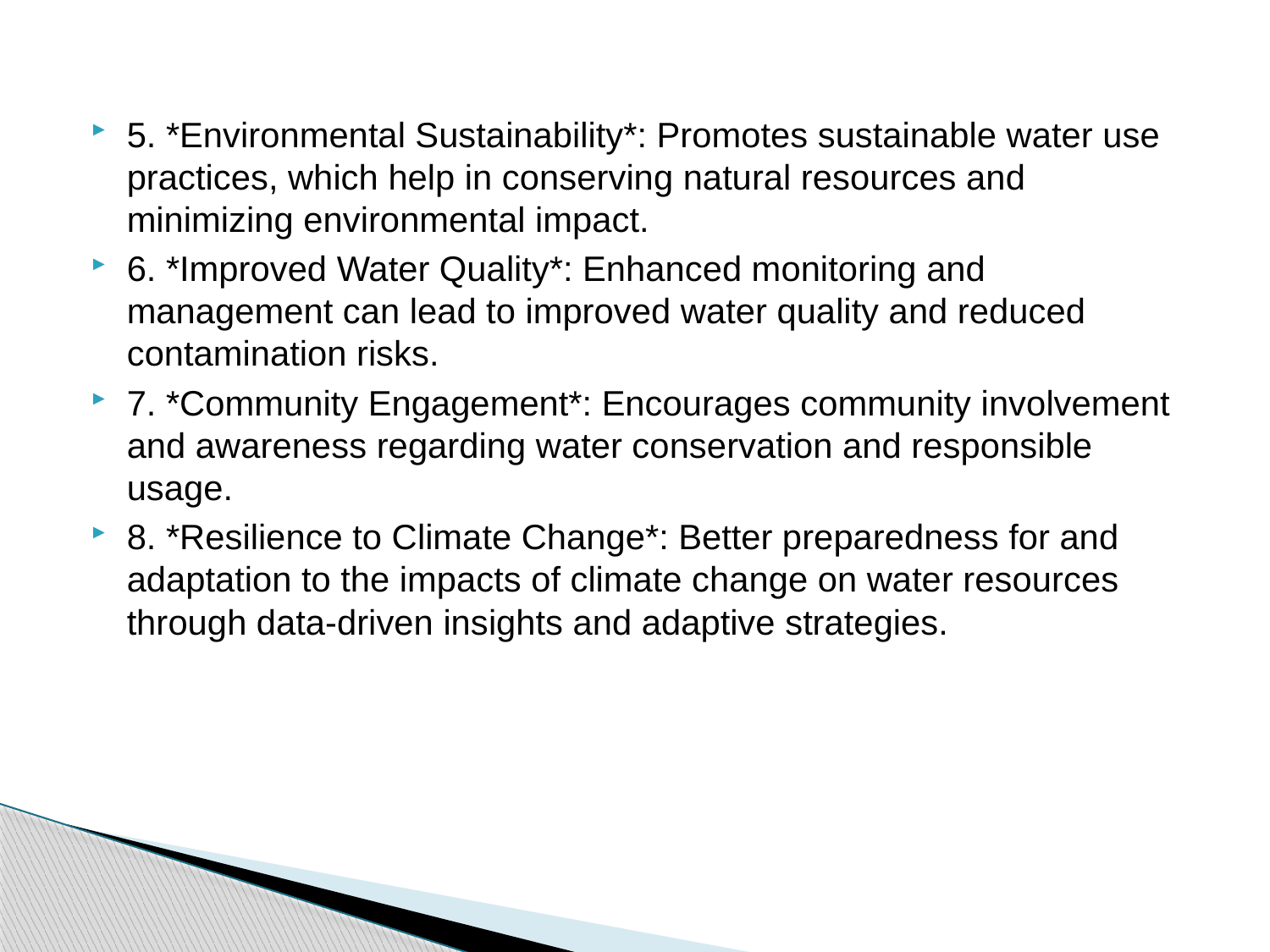

5. *Environmental Sustainability*: Promotes sustainable water use practices, which help in conserving natural resources and minimizing environmental impact.
6. *Improved Water Quality*: Enhanced monitoring and management can lead to improved water quality and reduced contamination risks.
7. *Community Engagement*: Encourages community involvement and awareness regarding water conservation and responsible usage.
8. *Resilience to Climate Change*: Better preparedness for and adaptation to the impacts of climate change on water resources through data-driven insights and adaptive strategies.